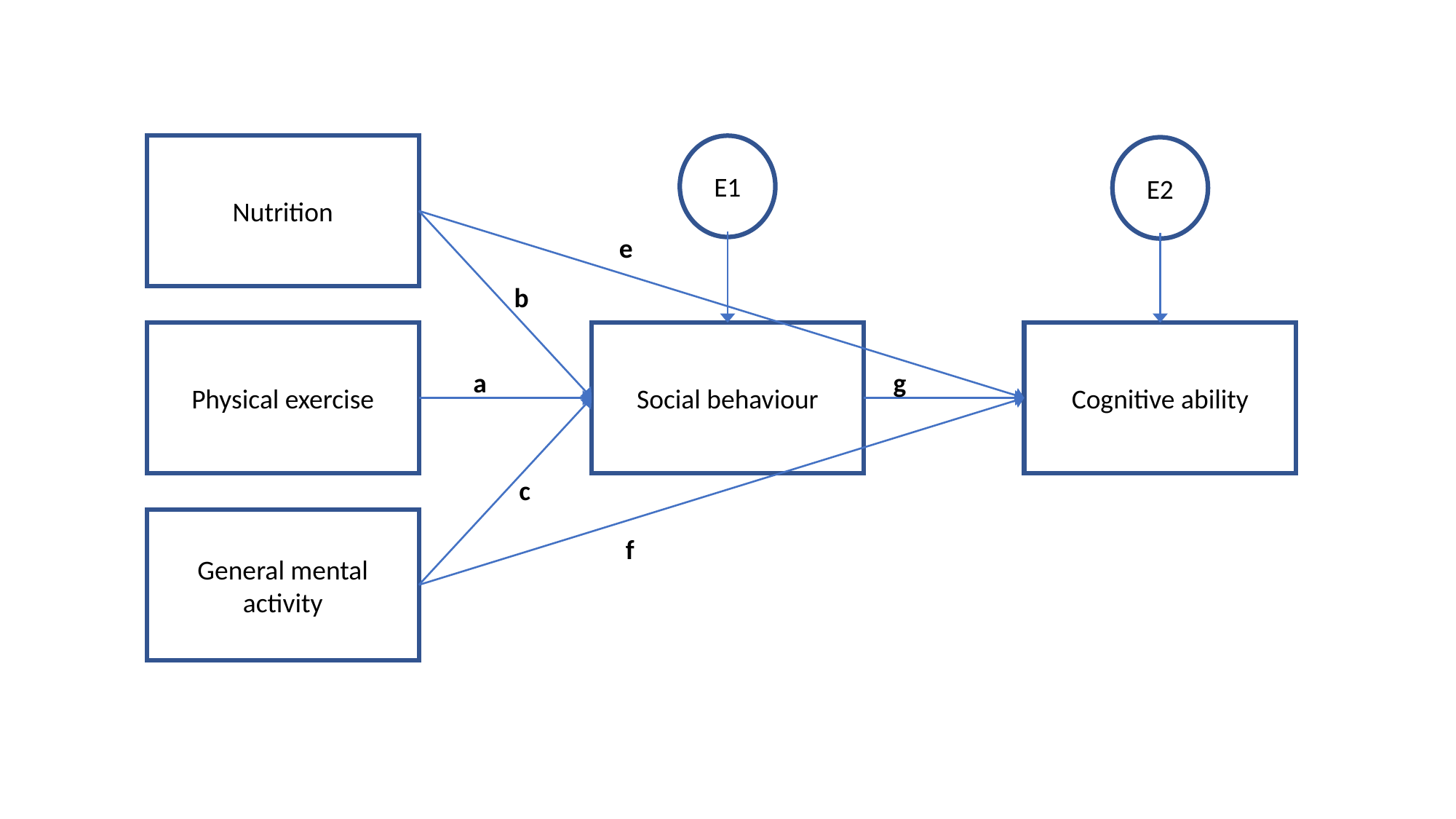

Nutrition
E1
E2
e
b
Physical exercise
Cognitive ability
Social behaviour
a
g
c
General mental activity
f